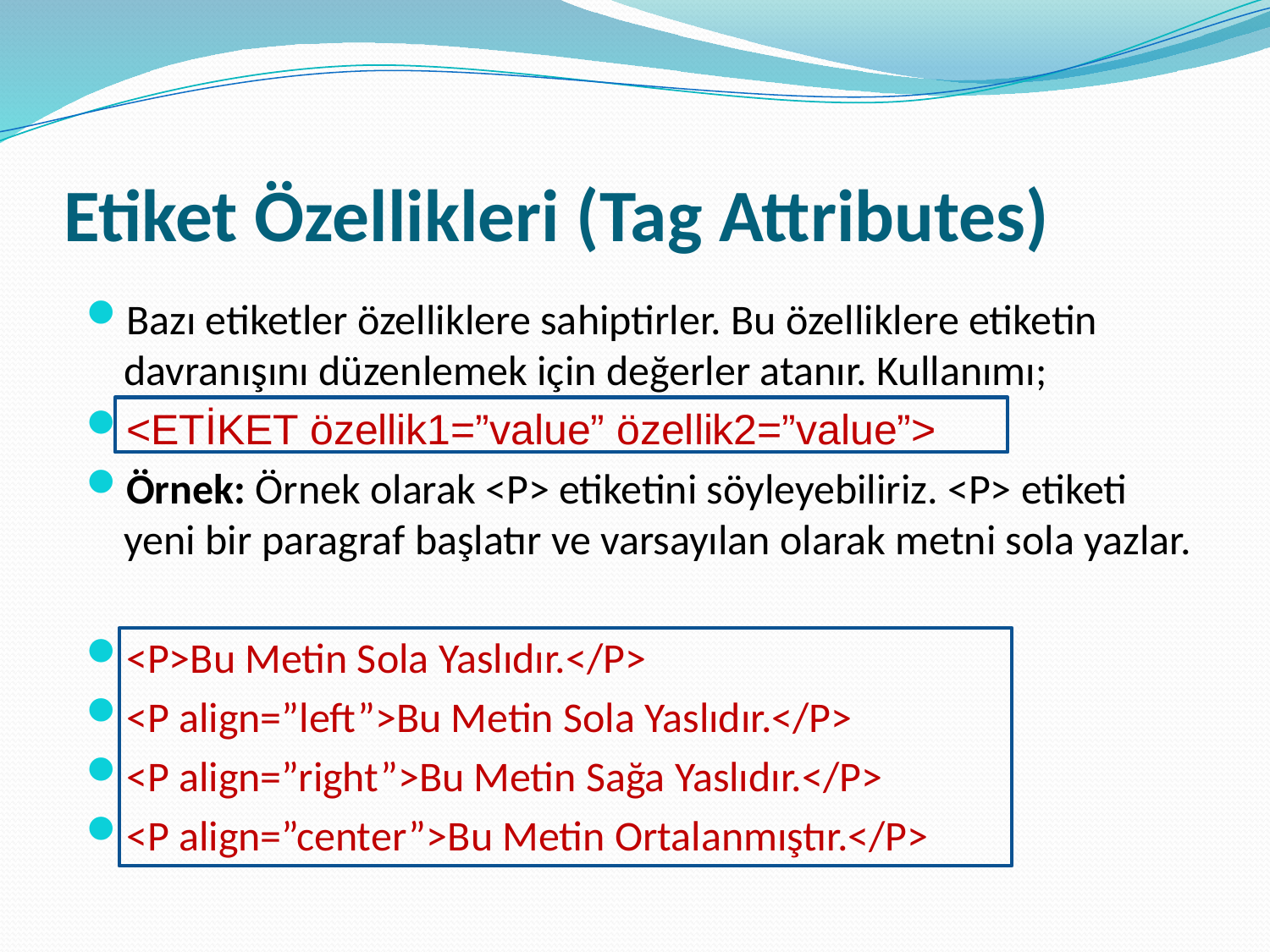

# Etiket Özellikleri (Tag Attributes)
Bazı etiketler özelliklere sahiptirler. Bu özelliklere etiketin davranışını düzenlemek için değerler atanır. Kullanımı;
<ETİKET özellik1=”value” özellik2=”value”>
Örnek: Örnek olarak <P> etiketini söyleyebiliriz. <P> etiketi yeni bir paragraf başlatır ve varsayılan olarak metni sola yazlar.

<P>Bu Metin Sola Yaslıdır.</P>
<P align=”left”>Bu Metin Sola Yaslıdır.</P>
<P align=”right”>Bu Metin Sağa Yaslıdır.</P>
<P align=”center”>Bu Metin Ortalanmıştır.</P>